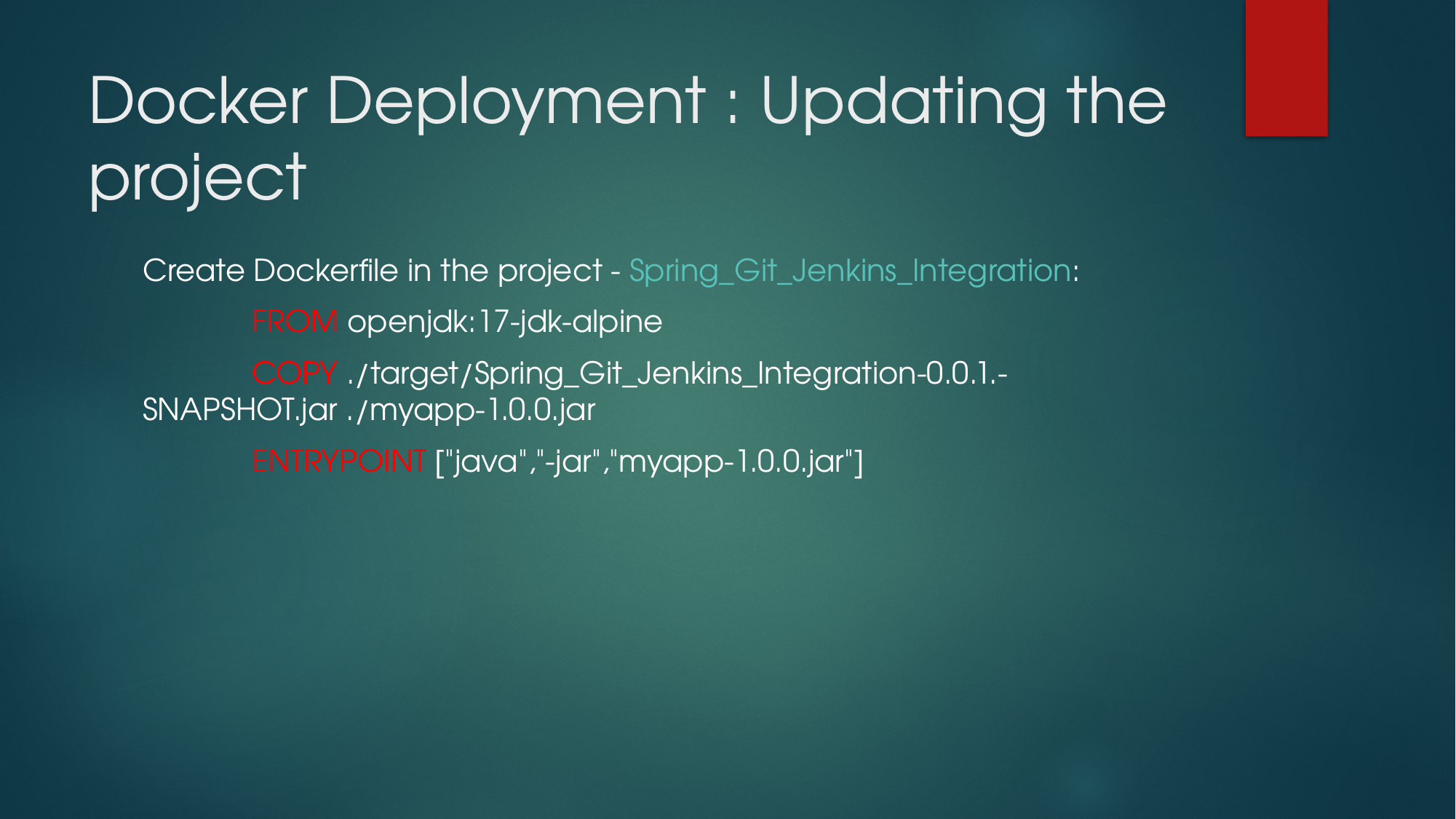

# Docker Deployment : Updating the project
Create Dockerfile in the project - Spring_Git_Jenkins_Integration:
	FROM openjdk:17-jdk-alpine
	COPY ./target/Spring_Git_Jenkins_Integration-0.0.1.-	SNAPSHOT.jar ./myapp-1.0.0.jar
	ENTRYPOINT ["java","-jar","myapp-1.0.0.jar"]